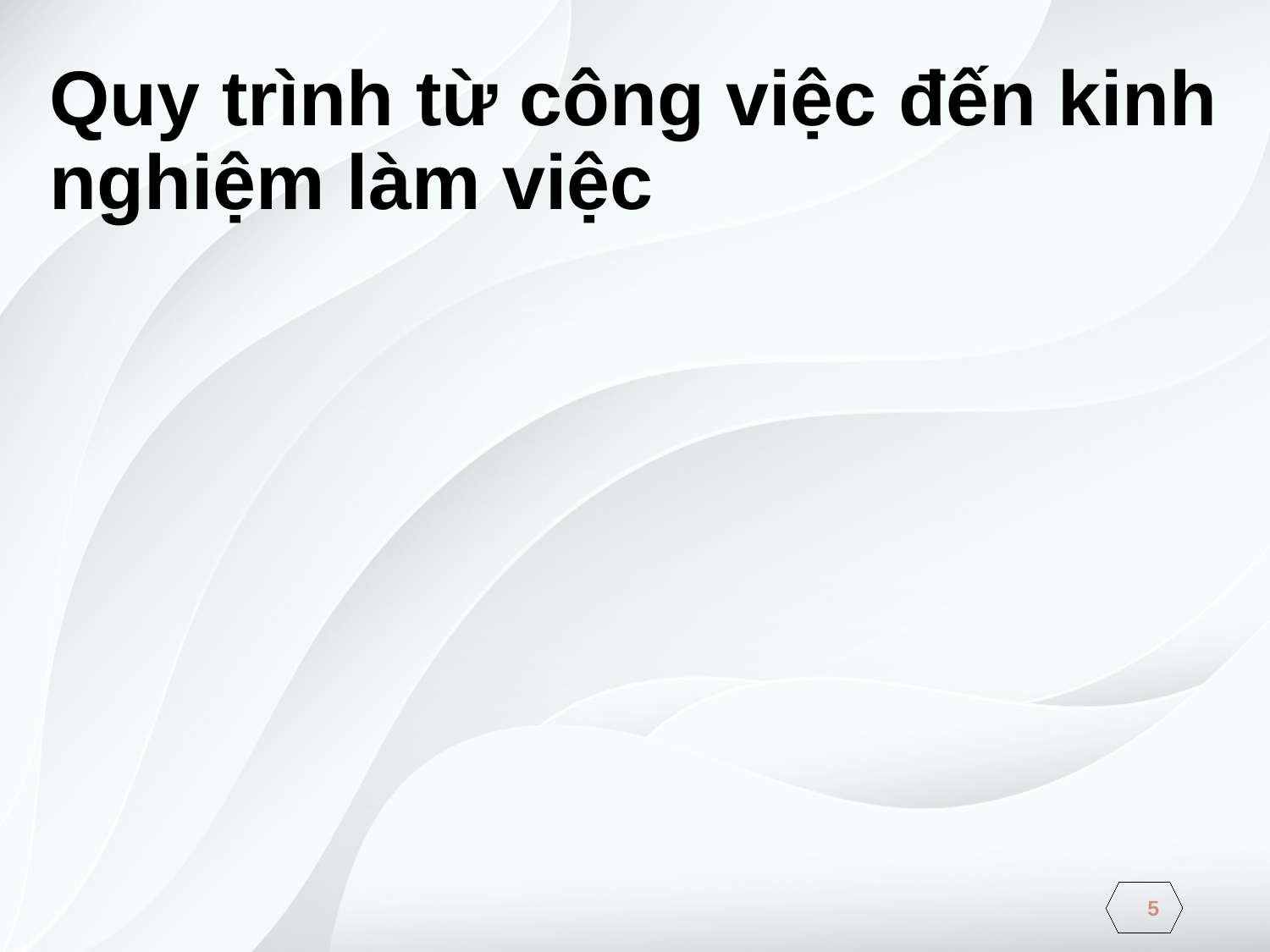

# Quy trình từ công việc đến kinh nghiệm làm việc
5